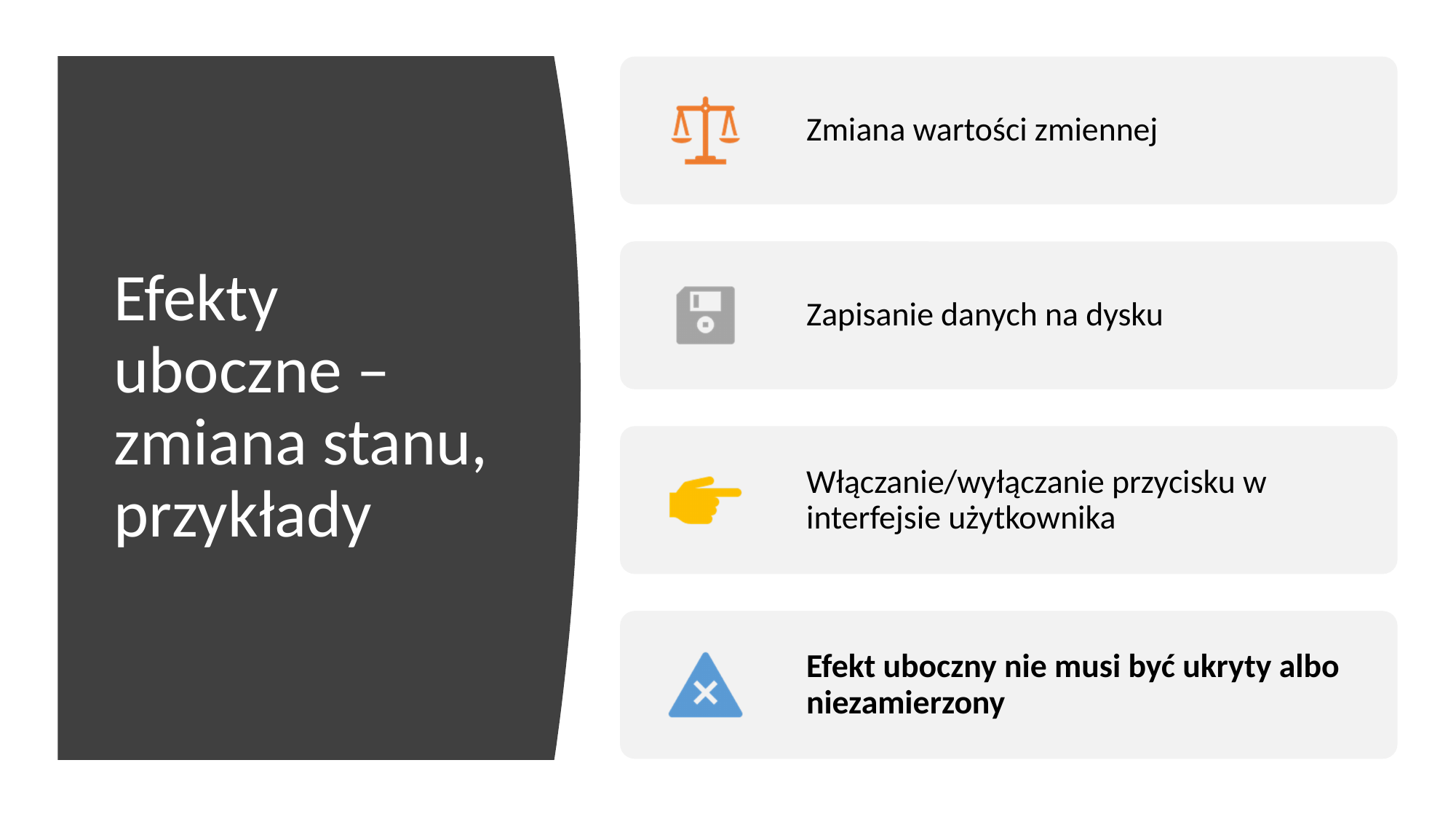

Zmiana wartości zmiennej
Zapisanie danych na dysku
Włączanie/wyłączanie przycisku w interfejsie użytkownika
Efekt uboczny nie musi być ukryty albo niezamierzony

# Efekty uboczne – zmiana stanu, przykłady